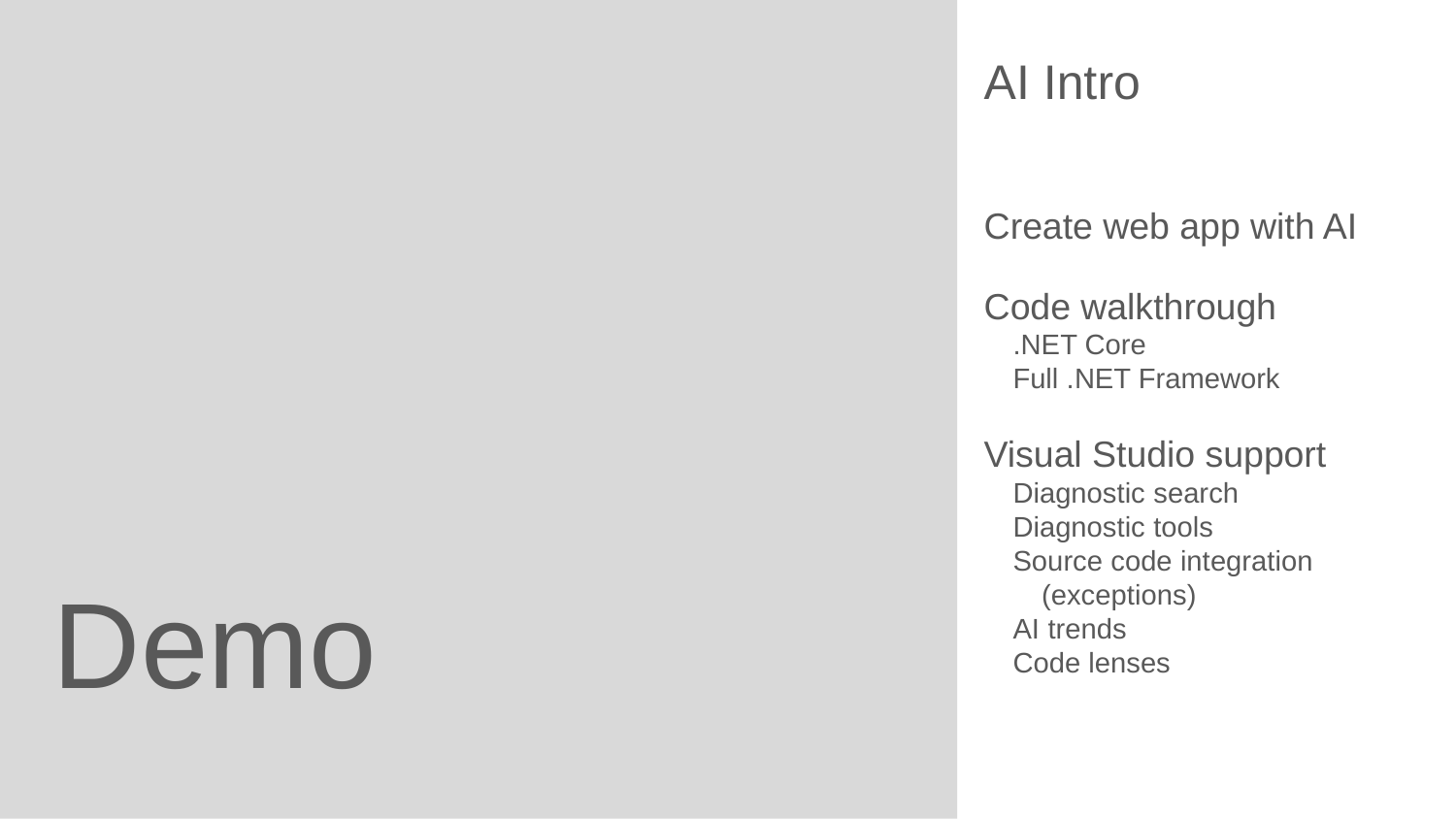

AI Intro

Create web app with AI
Code walkthrough
.NET Core
Full .NET Framework
Visual Studio support
Diagnostic search
Diagnostic tools
Source code integration (exceptions)
AI trends
Code lenses